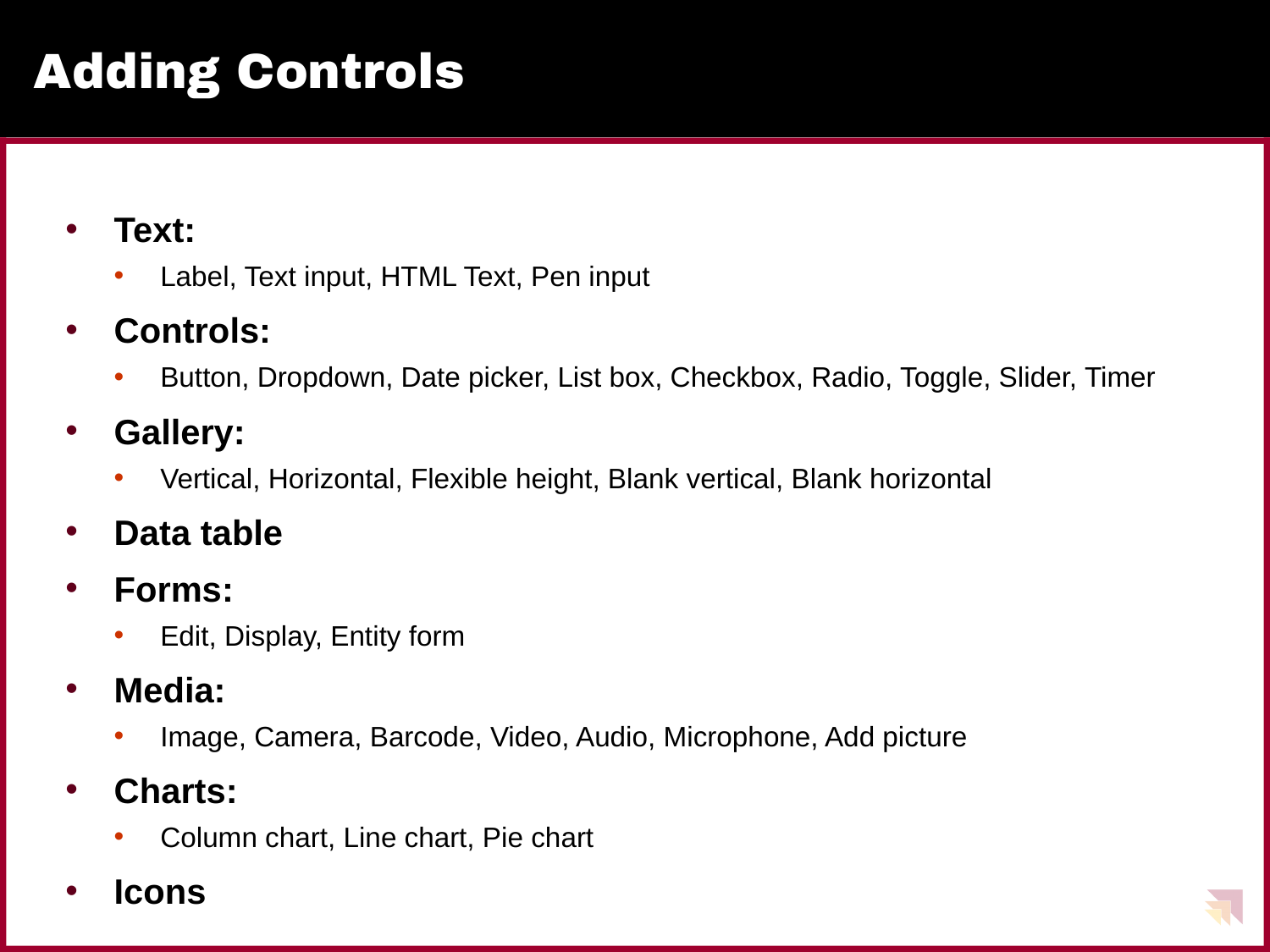

# Adding Controls
Text:
Label, Text input, HTML Text, Pen input
Controls:
Button, Dropdown, Date picker, List box, Checkbox, Radio, Toggle, Slider, Timer
Gallery:
Vertical, Horizontal, Flexible height, Blank vertical, Blank horizontal
Data table
Forms:
Edit, Display, Entity form
Media:
Image, Camera, Barcode, Video, Audio, Microphone, Add picture
Charts:
Column chart, Line chart, Pie chart
Icons